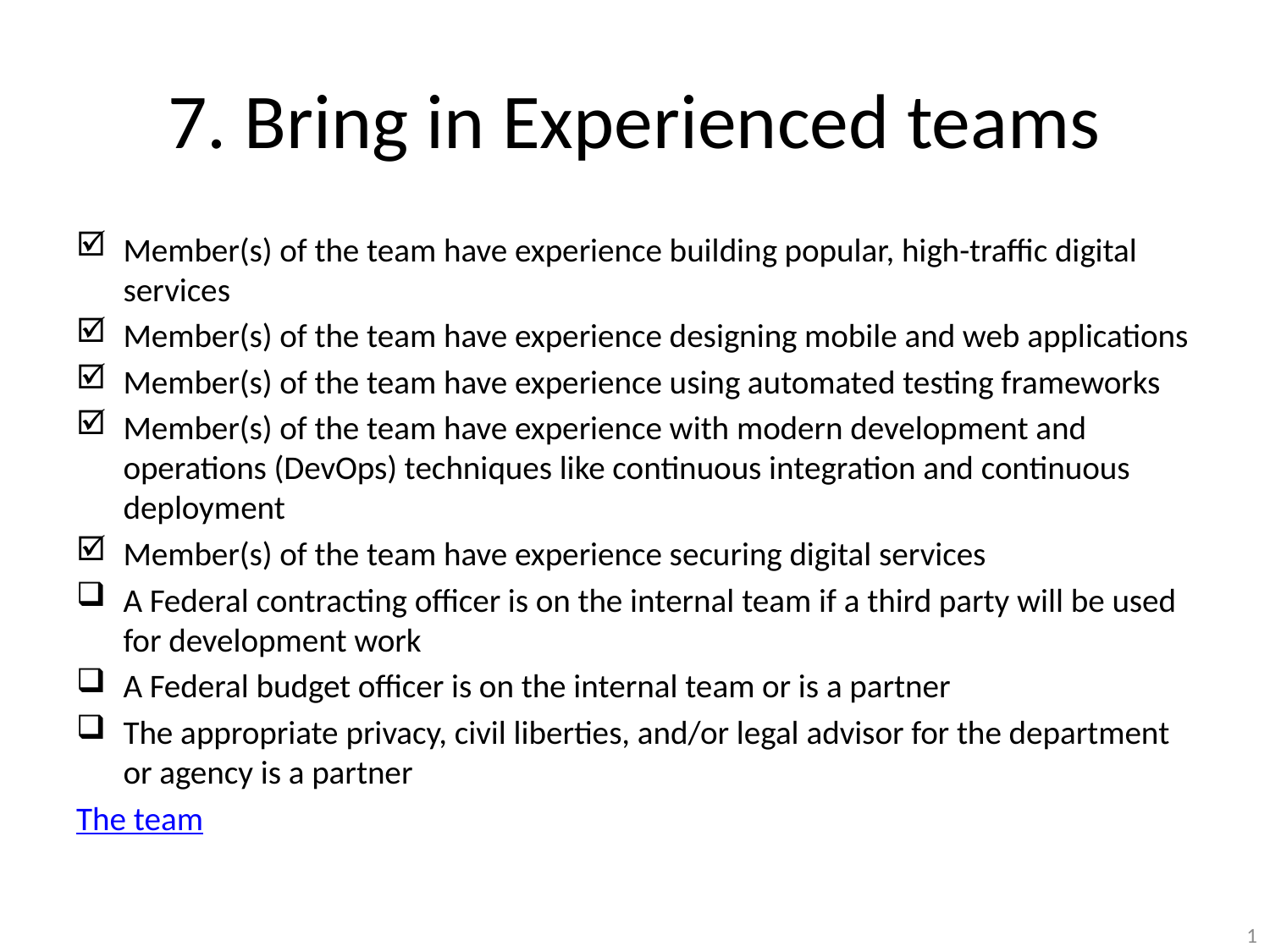

# 7. Bring in Experienced teams
Member(s) of the team have experience building popular, high-traffic digital services
Member(s) of the team have experience designing mobile and web applications
Member(s) of the team have experience using automated testing frameworks
Member(s) of the team have experience with modern development and operations (DevOps) techniques like continuous integration and continuous deployment
Member(s) of the team have experience securing digital services
A Federal contracting officer is on the internal team if a third party will be used for development work
A Federal budget officer is on the internal team or is a partner
The appropriate privacy, civil liberties, and/or legal advisor for the department or agency is a partner
The team
1